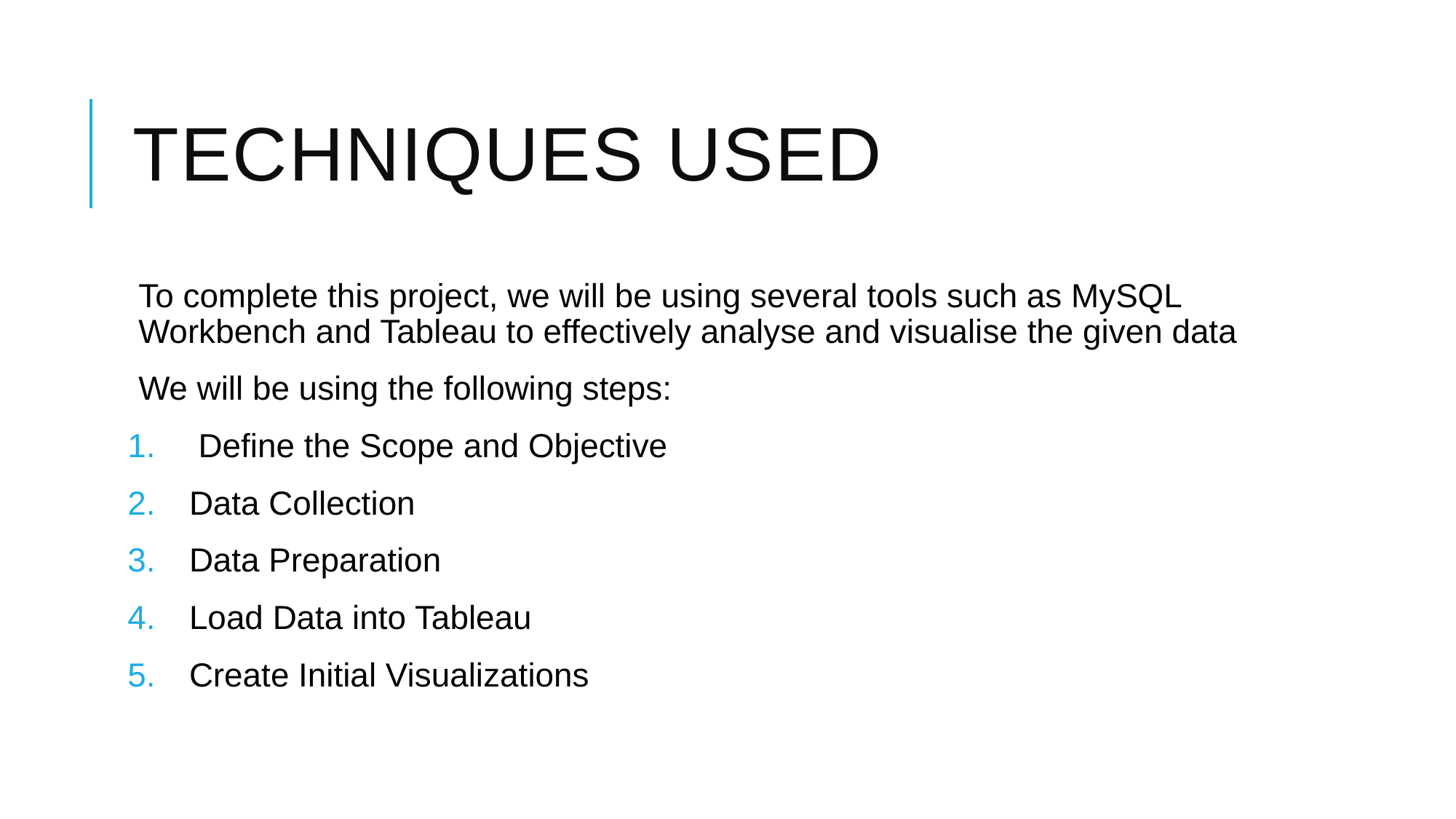

# Techniques Used
To complete this project, we will be using several tools such as MySQL Workbench and Tableau to effectively analyse and visualise the given data
We will be using the following steps:
 Define the Scope and Objective
Data Collection
Data Preparation
Load Data into Tableau
Create Initial Visualizations